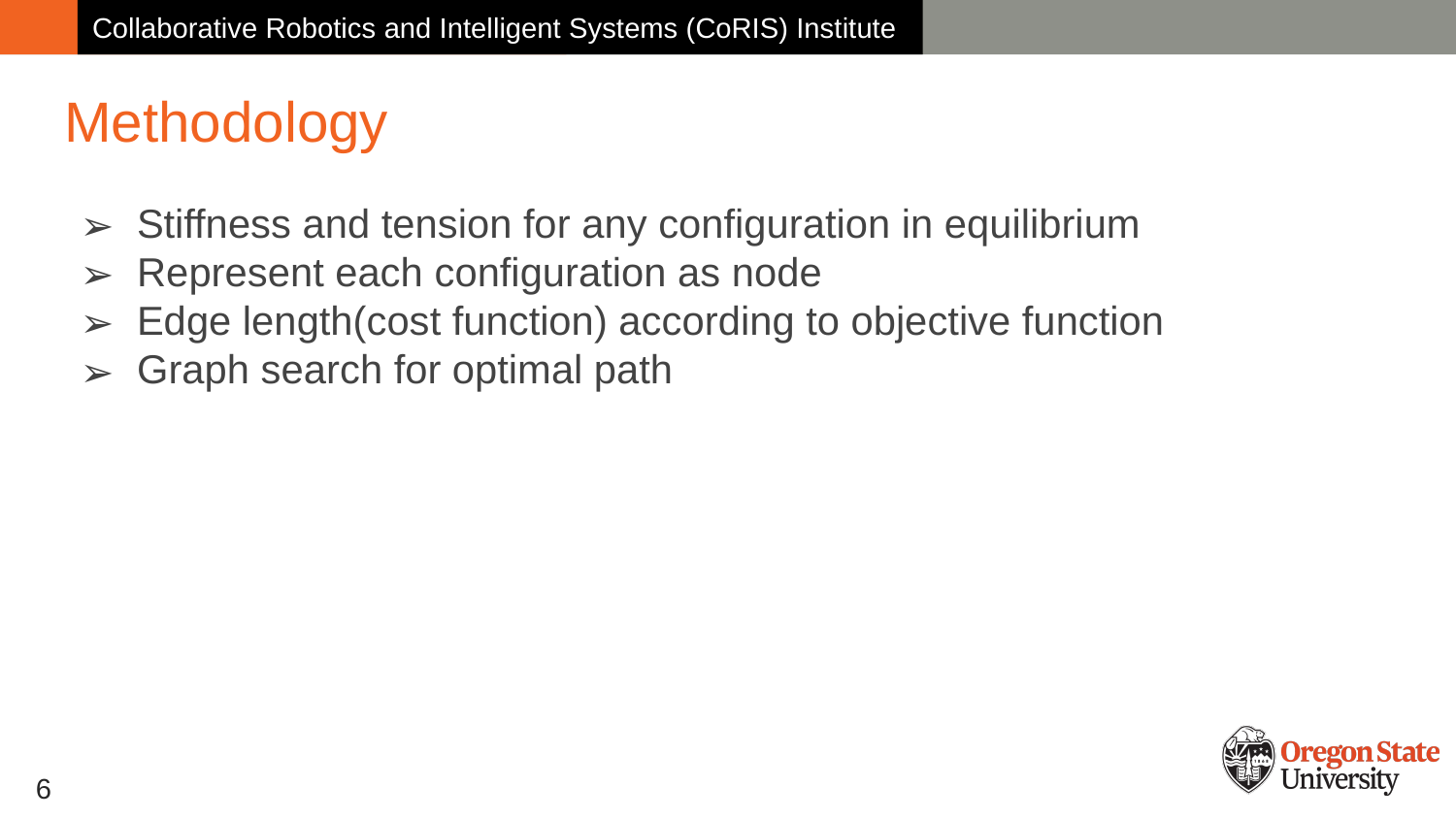

# Methodology
Stiffness and tension for any configuration in equilibrium
Represent each configuration as node
Edge length(cost function) according to objective function
Graph search for optimal path
6